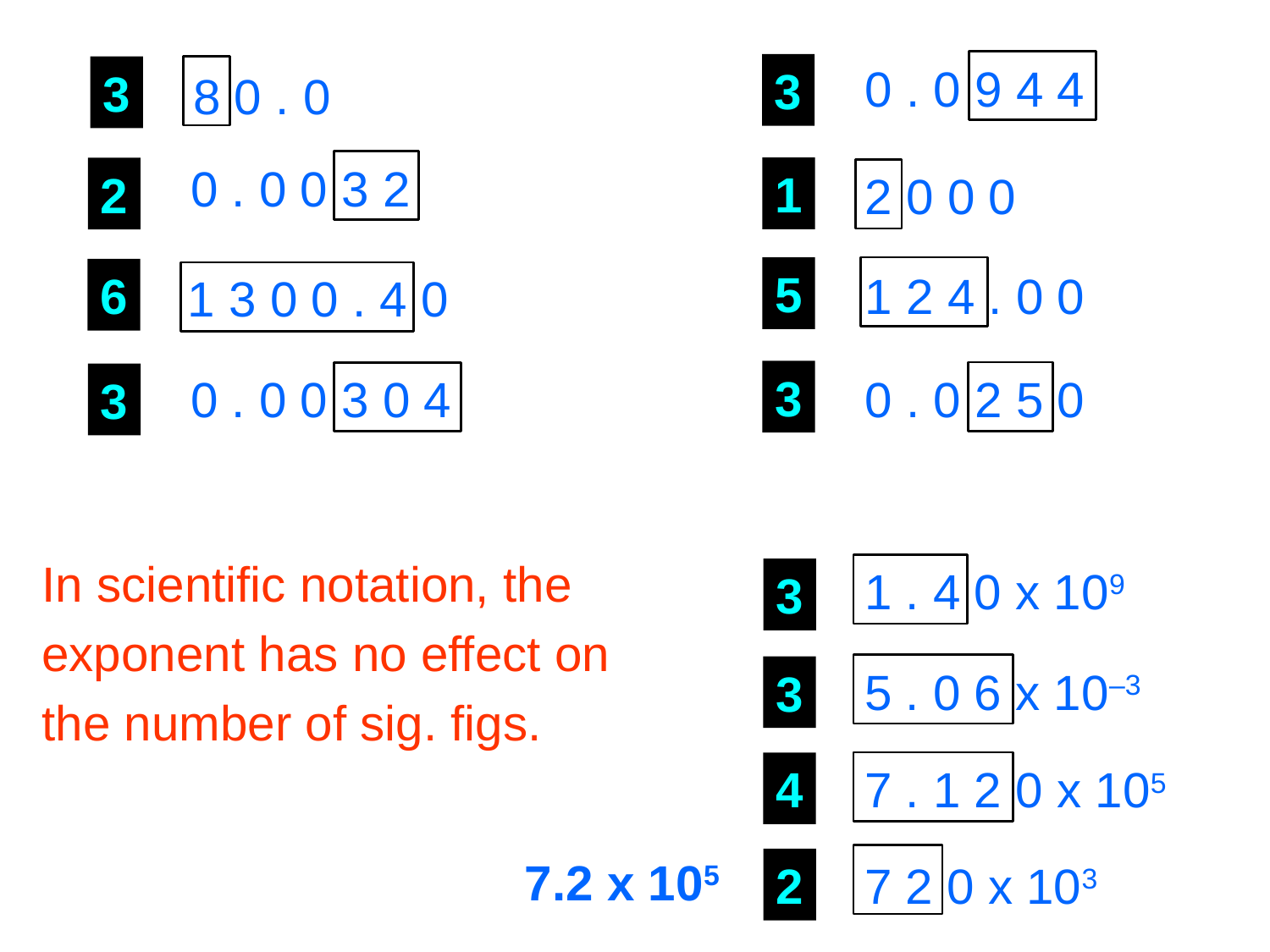

0 . 0 9 4 4
3
3

8 0 . 0
0 . 0 0 3 2

1
2
2 0 0 0

5
1 2 4 . 0 0
6
1 3 0 0 . 4 0

3
0 . 0 0 3 0 4
0 . 0 2 5 0

3
In scientific notation, the
exponent has no effect on
the number of sig. figs.
1 . 4 0 x 109

3
5 . 0 6 x 10–3

3
7 . 1 2 0 x 105

4
7.2 x 105

7 2 0 x 103
2